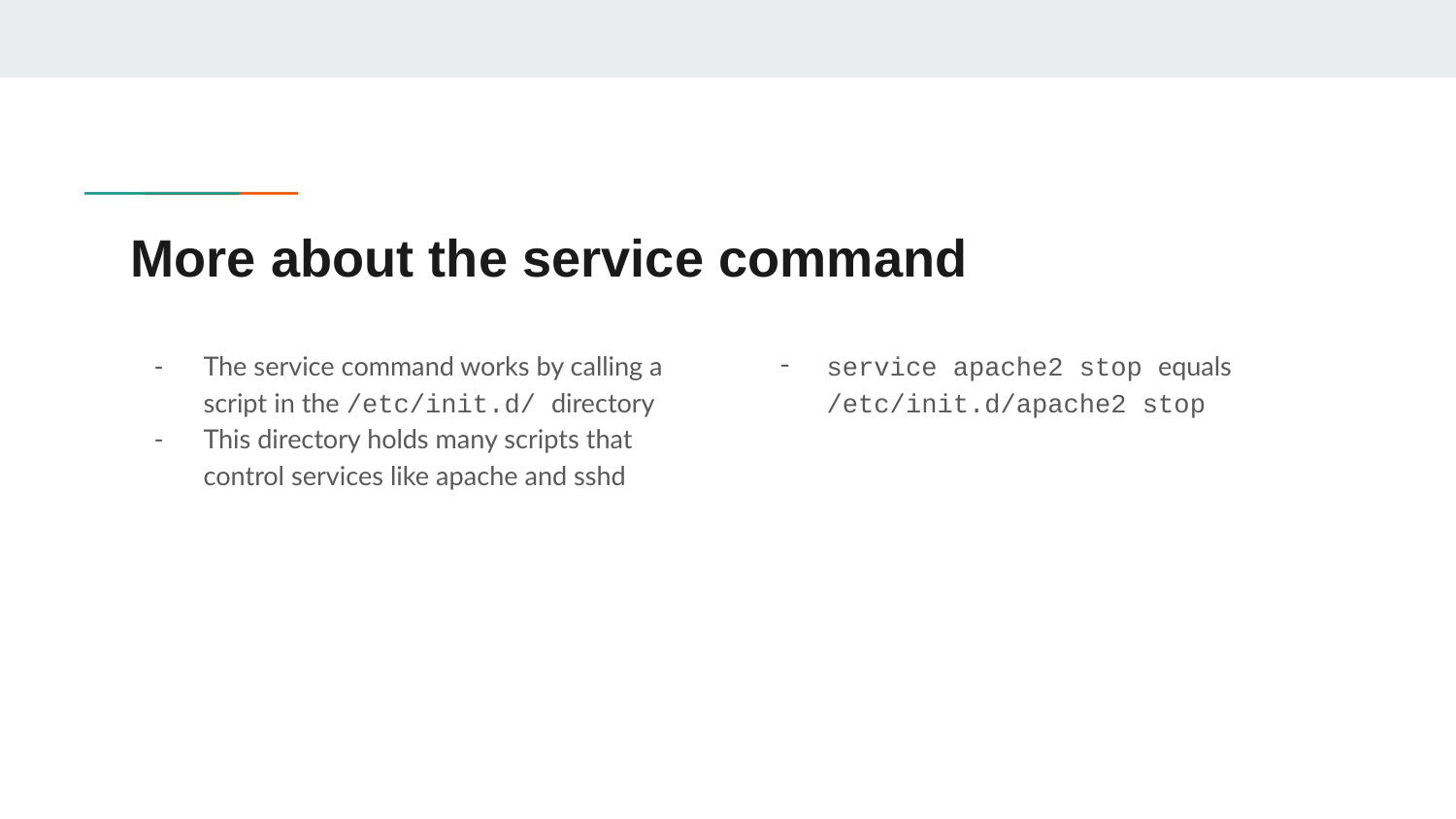

# More about the service command
The service command works by calling a script in the /etc/init.d/ directory
This directory holds many scripts that control services like apache and sshd
service apache2 stop equals /etc/init.d/apache2 stop